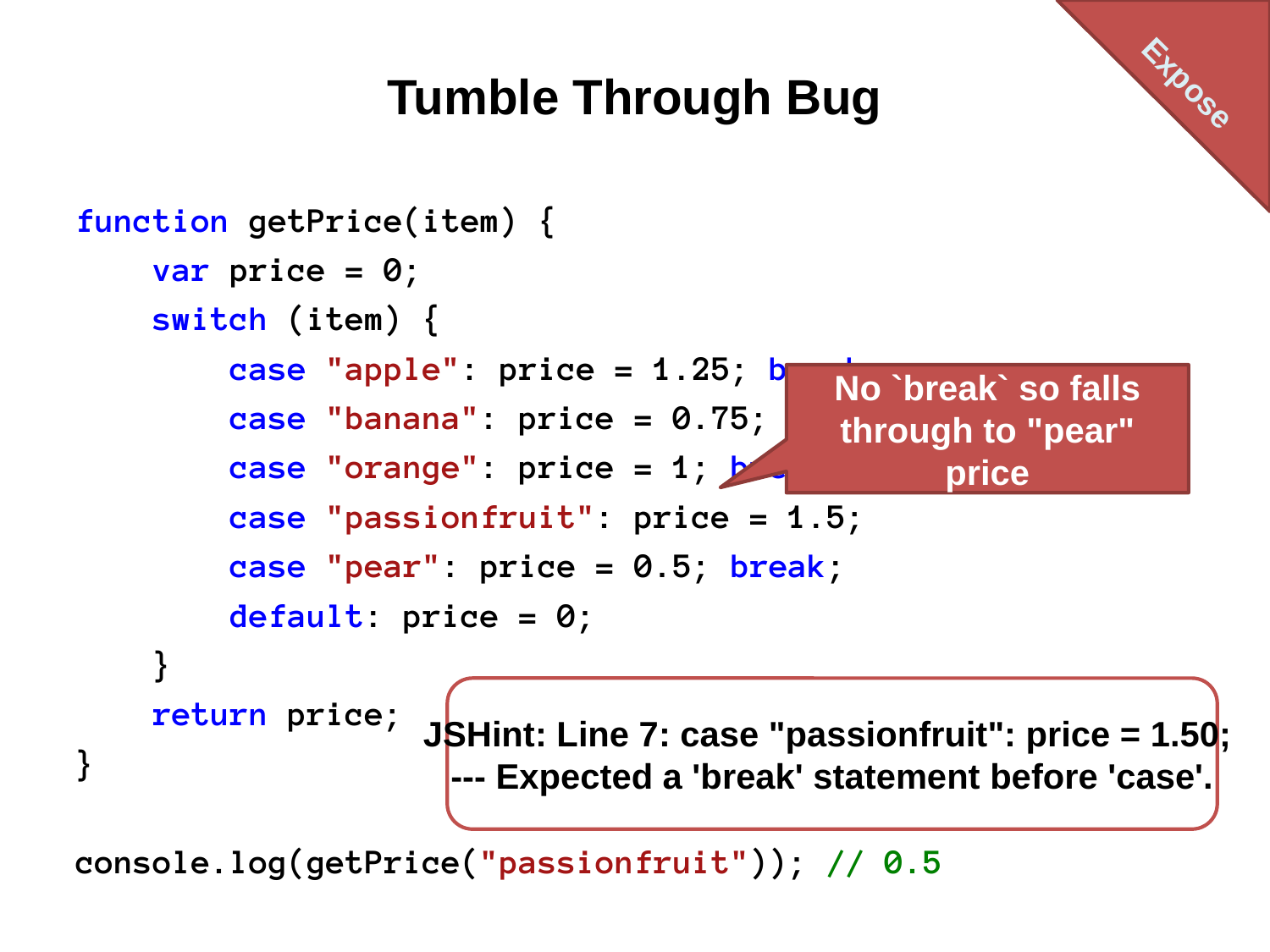

Expose
# Tumble Through Bug
function getPrice(item) {
    var price = 0;
    switch (item) {
        case "apple": price = 1.25; break;
        case "banana": price = 0.75; break;
        case "orange": price = 1; break;
        case "passionfruit": price = 1.5;
        case "pear": price = 0.5; break;
        default: price = 0;
    }
    return price;
}

console.log(getPrice("passionfruit")); // 0.5
No `break` so falls through to "pear" price
JSHint: Line 7: case "passionfruit": price = 1.50;
--- Expected a 'break' statement before 'case'.